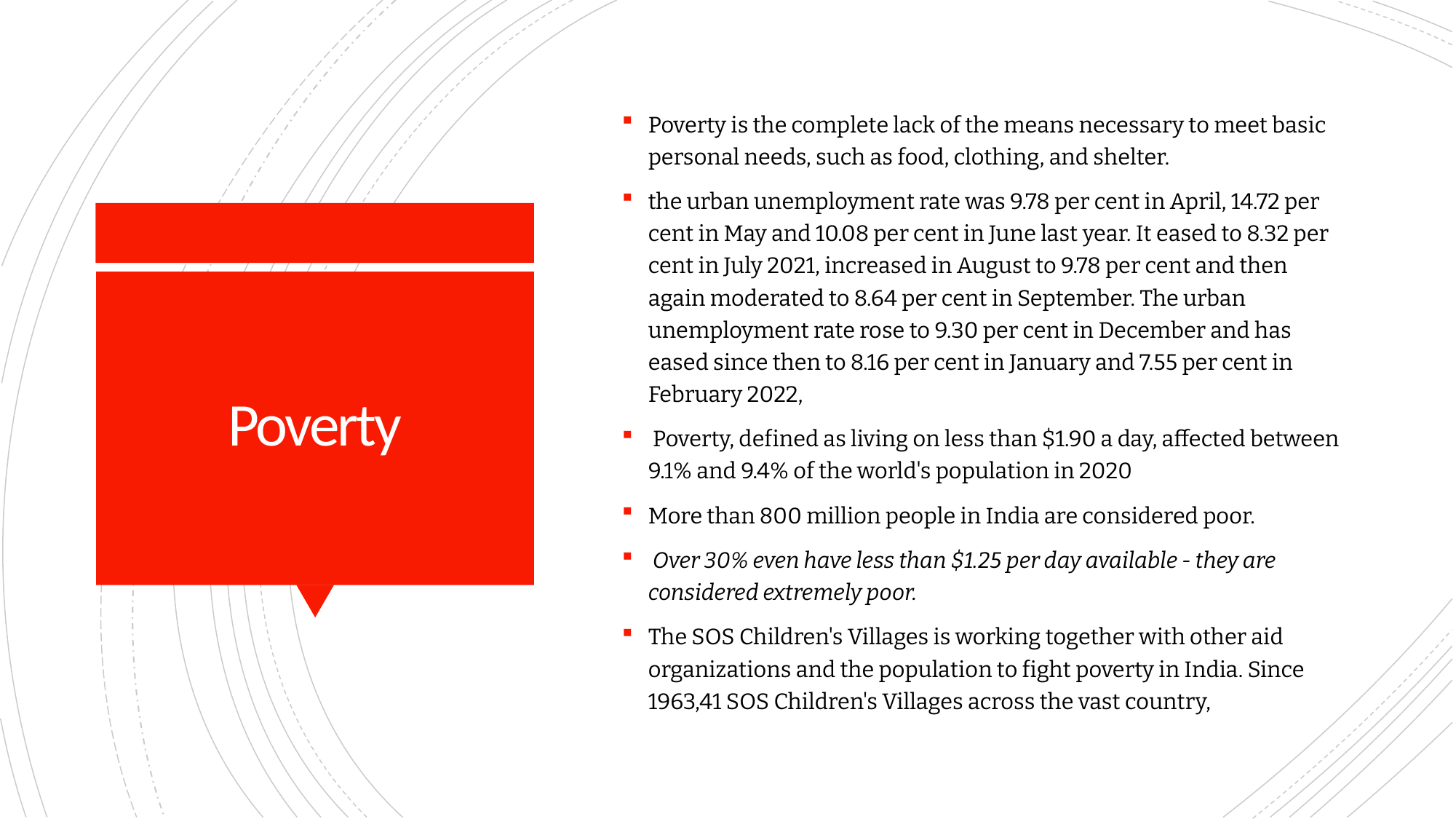

Poverty is the complete lack of the means necessary to meet basic personal needs, such as food, clothing, and shelter.
the urban unemployment rate was 9.78 per cent in April, 14.72 per cent in May and 10.08 per cent in June last year. It eased to 8.32 per cent in July 2021, increased in August to 9.78 per cent and then again moderated to 8.64 per cent in September. The urban unemployment rate rose to 9.30 per cent in December and has eased since then to 8.16 per cent in January and 7.55 per cent in February 2022,
 Poverty, defined as living on less than $1.90 a day, affected between 9.1% and 9.4% of the world's population in 2020
More than 800 million people in India are considered poor.
 Over 30% even have less than $1.25 per day available - they are considered extremely poor.
The SOS Children's Villages is working together with other aid organizations and the population to fight poverty in India. Since 1963,41 SOS Children's Villages across the vast country,
# Poverty